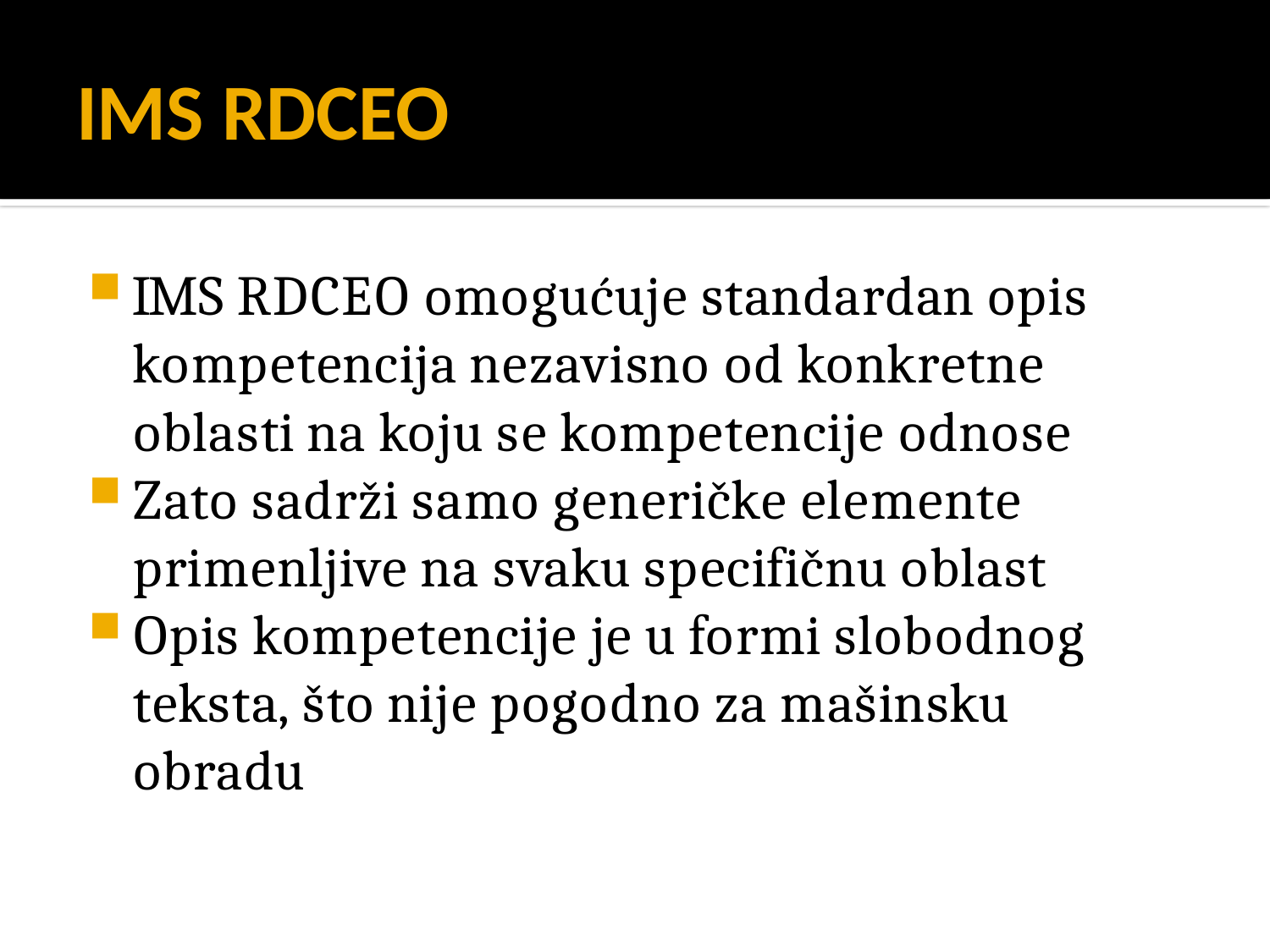

# IMS RDCEO
IMS RDCEO omogućuje standardan opis kompetencija nezavisno od konkretne oblasti na koju se kompetencije odnose
Zato sadrži samo generičke elemente primenljive na svaku specifičnu oblast
Opis kompetencije je u formi slobodnog teksta, što nije pogodno za mašinsku obradu